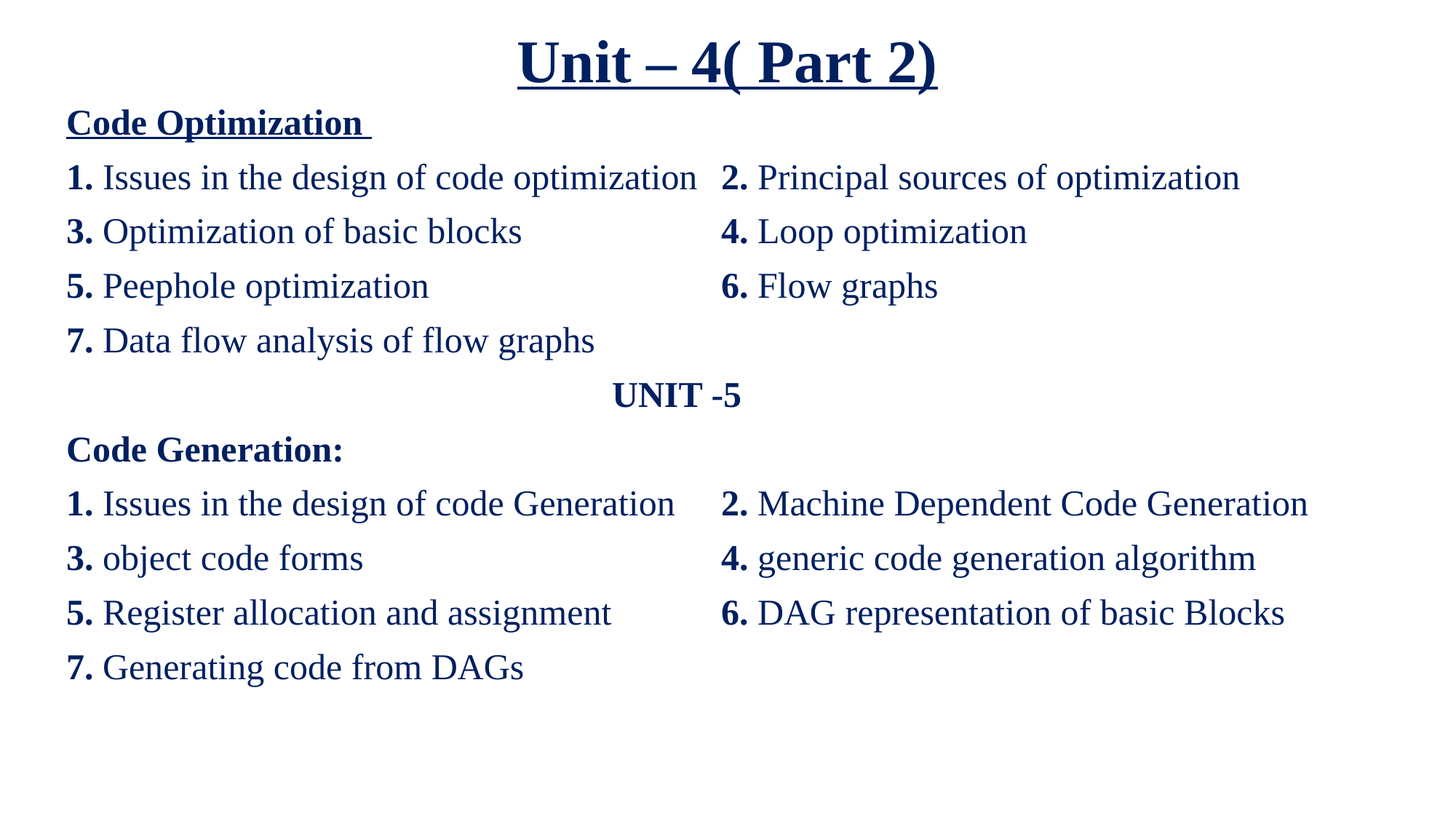

# Unit – 4( Part 2)
Code Optimization
1. Issues in the design of code optimization 	2. Principal sources of optimization
3. Optimization of basic blocks  		4. Loop optimization
5. Peephole optimization 			6. Flow graphs
7. Data flow analysis of flow graphs
					UNIT -5
Code Generation:
1. Issues in the design of code Generation 	2. Machine Dependent Code Generation
3. object code forms 				4. generic code generation algorithm
5. Register allocation and assignment 	6. DAG representation of basic Blocks
7. Generating code from DAGs